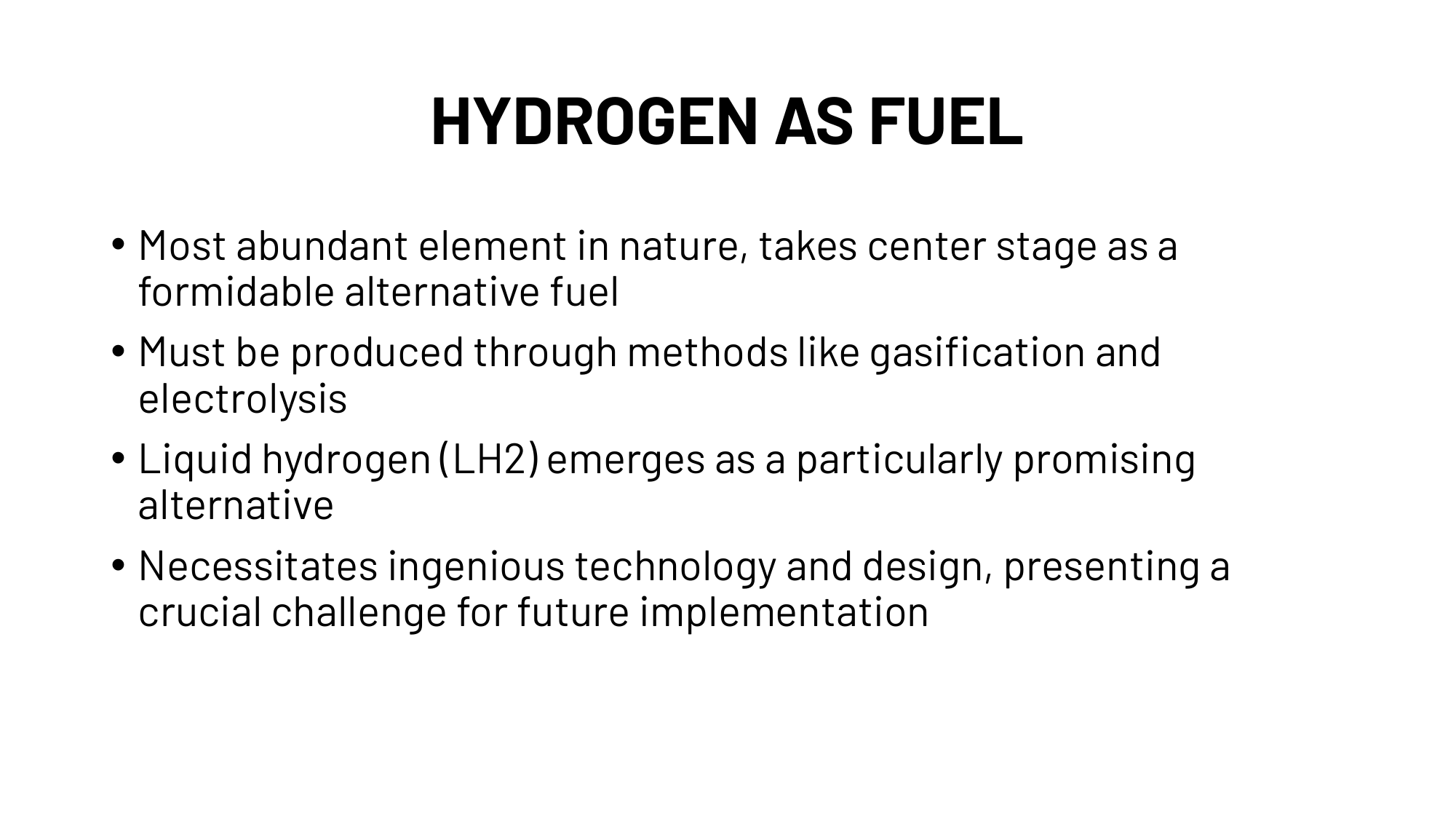

# HYDROGEN AS FUEL
Most abundant element in nature, takes center stage as a formidable alternative fuel
Must be produced through methods like gasification and electrolysis
Liquid hydrogen (LH2) emerges as a particularly promising alternative
Necessitates ingenious technology and design, presenting a crucial challenge for future implementation